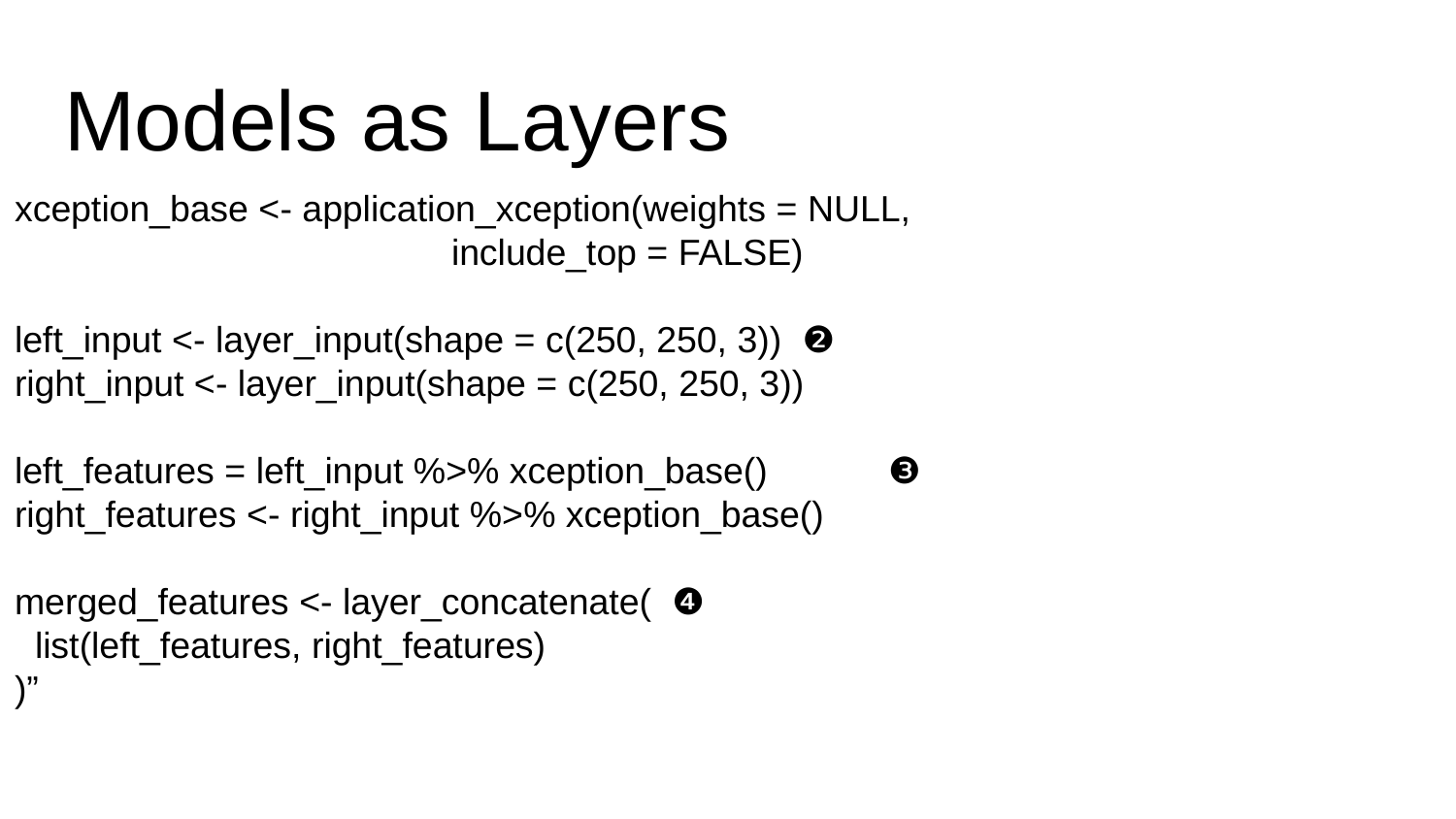

# Models as Layers
xception_base <- application_xception(weights = NULL,
                                  	include_top = FALSE)

left_input <- layer_input(shape = c(250, 250, 3))  ❷
right_input <- layer_input(shape = c(250, 250, 3))

left_features = left_input %>% xception_base() 	❸
right_features <- right_input %>% xception_base()

merged_features <- layer_concatenate(  ❹
  list(left_features, right_features)
)”